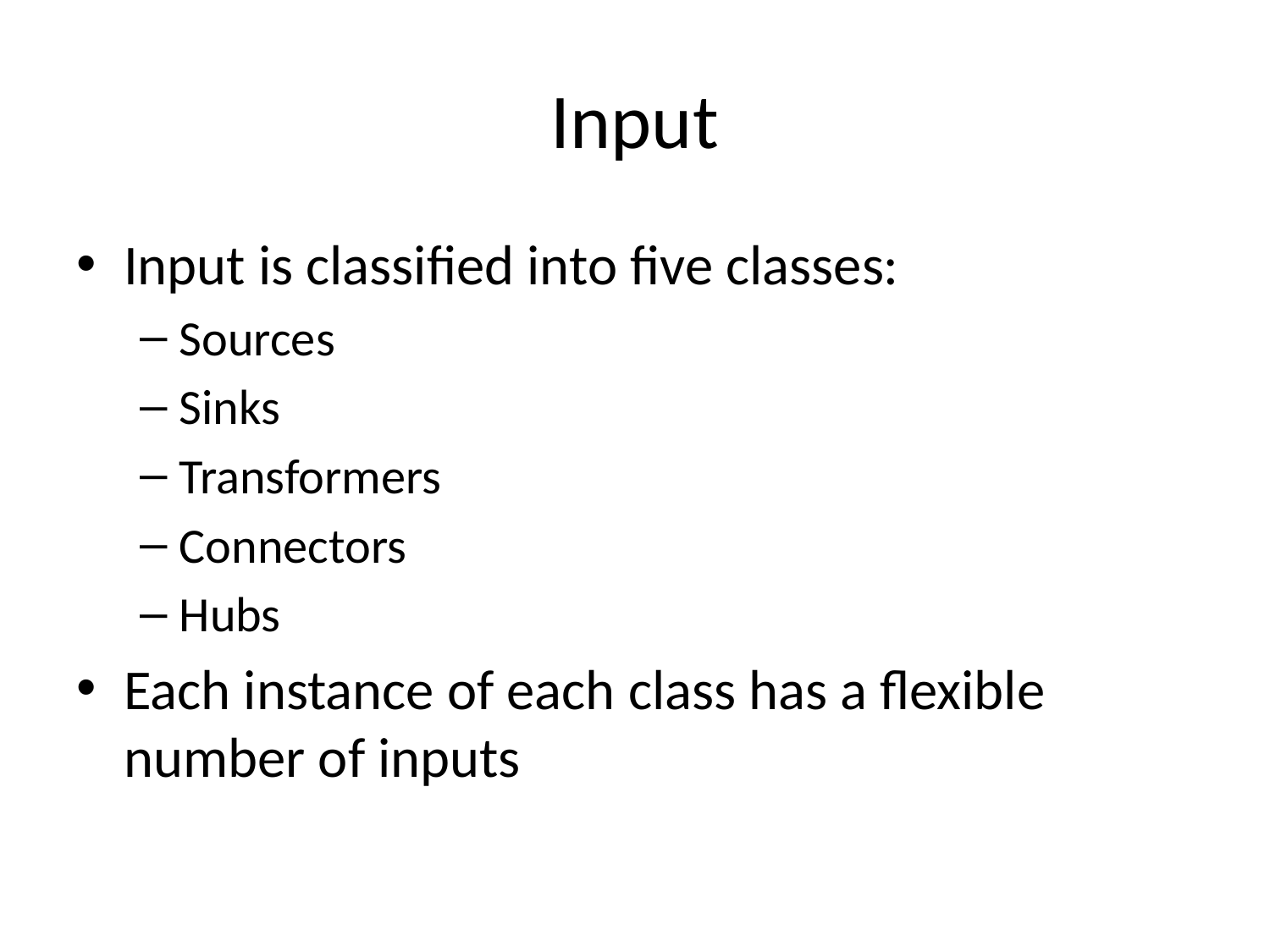

# Input
Input is classified into five classes:
Sources
Sinks
Transformers
Connectors
Hubs
Each instance of each class has a flexible number of inputs